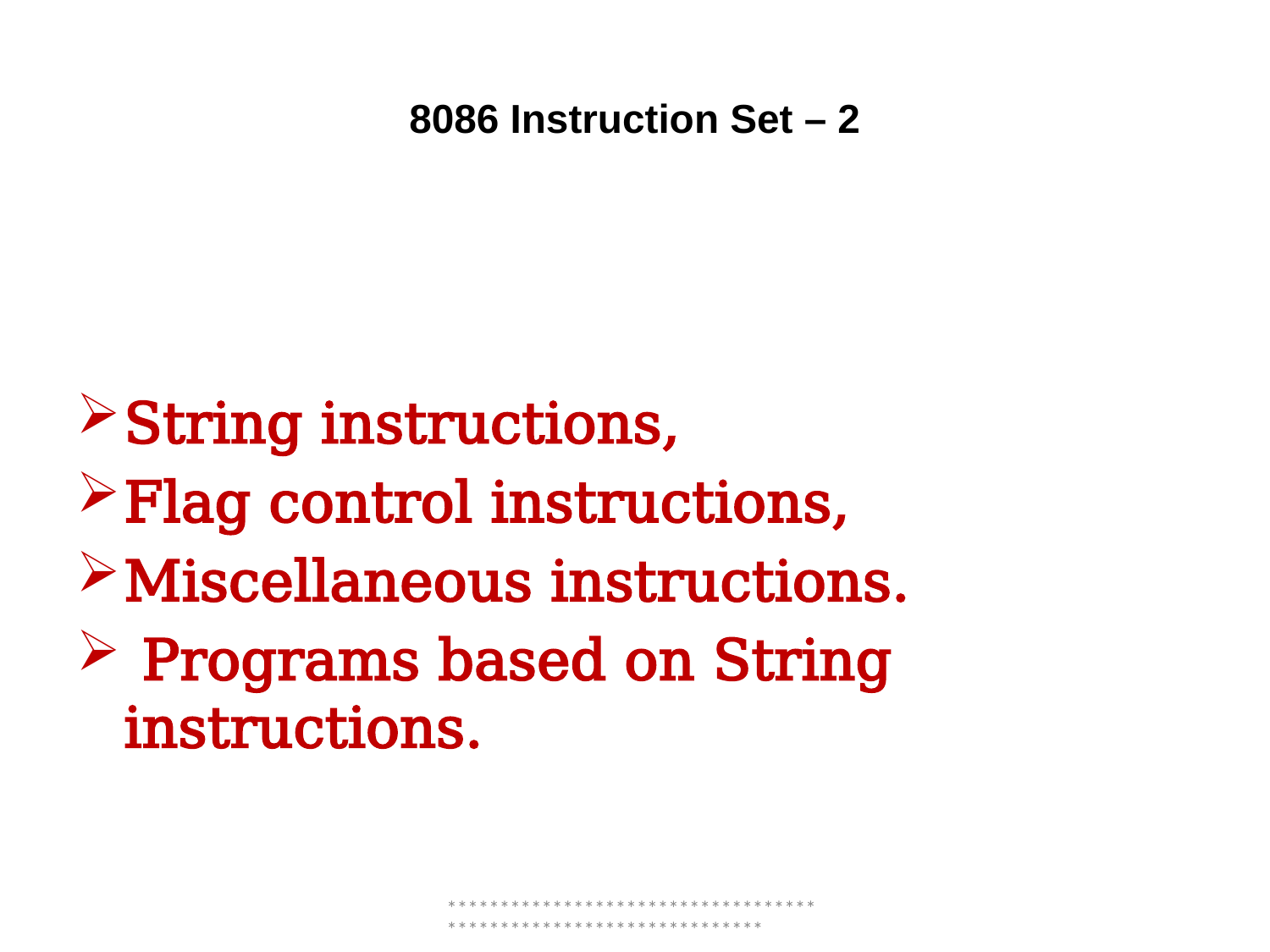

# 8086 Instruction Set – 2

String instructions,
Flag control instructions,
Miscellaneous instructions.
 Programs based on String instructions.

*****************************************************************